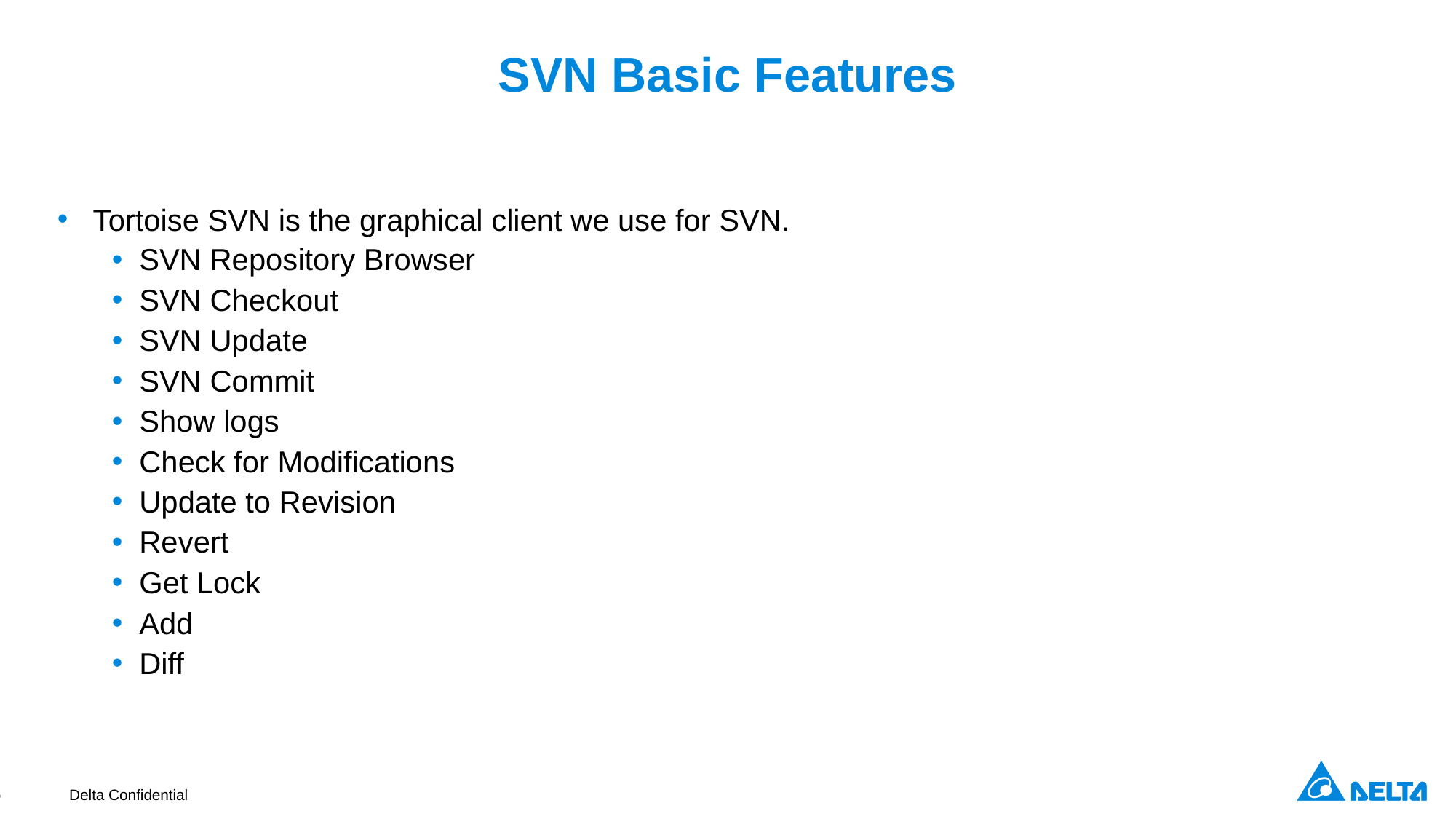

# SVN Basic Features

 Tortoise SVN is the graphical client we use for SVN.
SVN Repository Browser
SVN Checkout
SVN Update
SVN Commit
Show logs
Check for Modifications
Update to Revision
Revert
Get Lock
Add
Diff